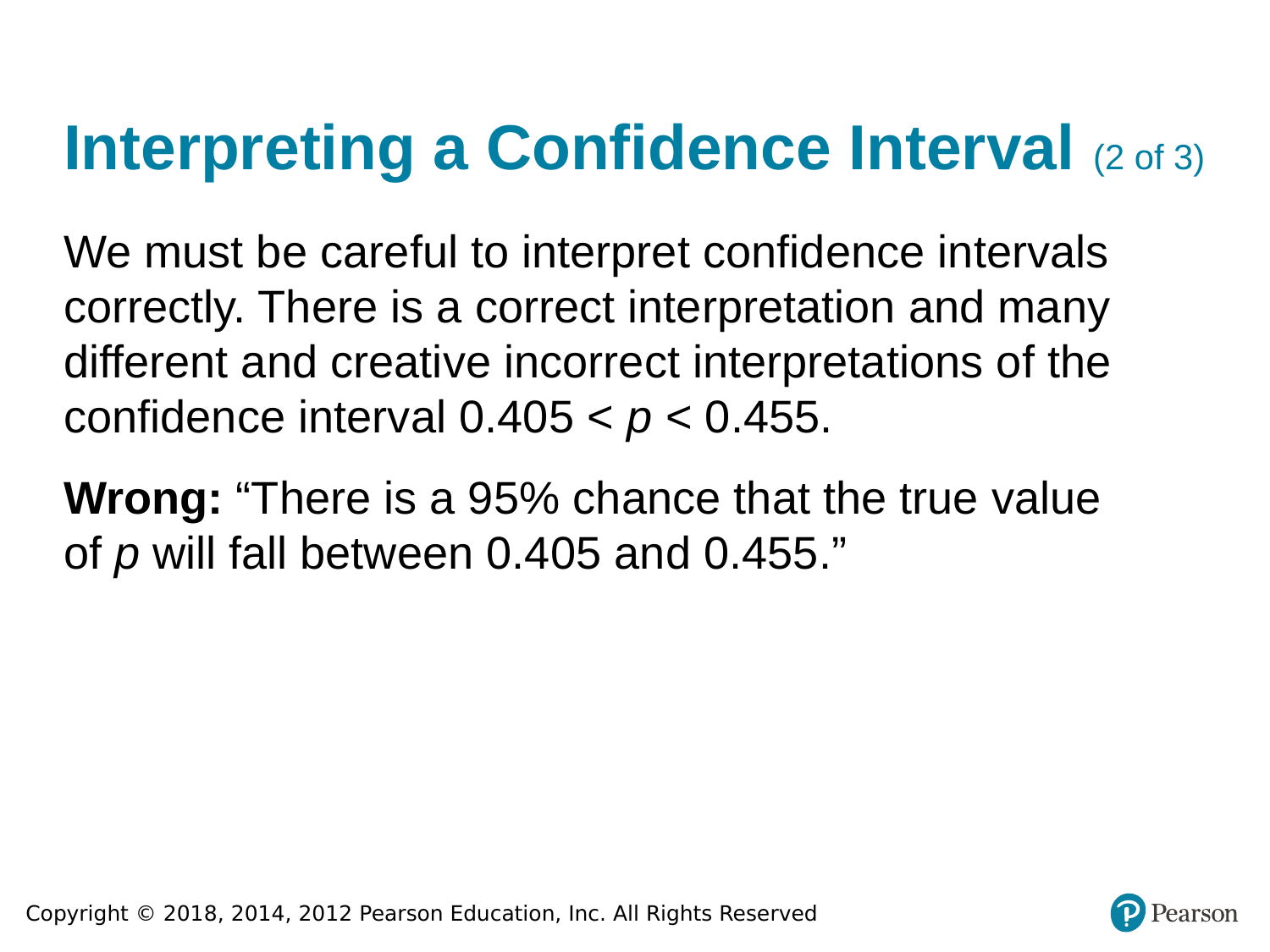

# Interpreting a Confidence Interval (2 of 3)
We must be careful to interpret confidence intervals correctly. There is a correct interpretation and many different and creative incorrect interpretations of the confidence interval 0.405 < p < 0.455.
Wrong: “There is a 95% chance that the true value of p will fall between 0.405 and 0.455.”